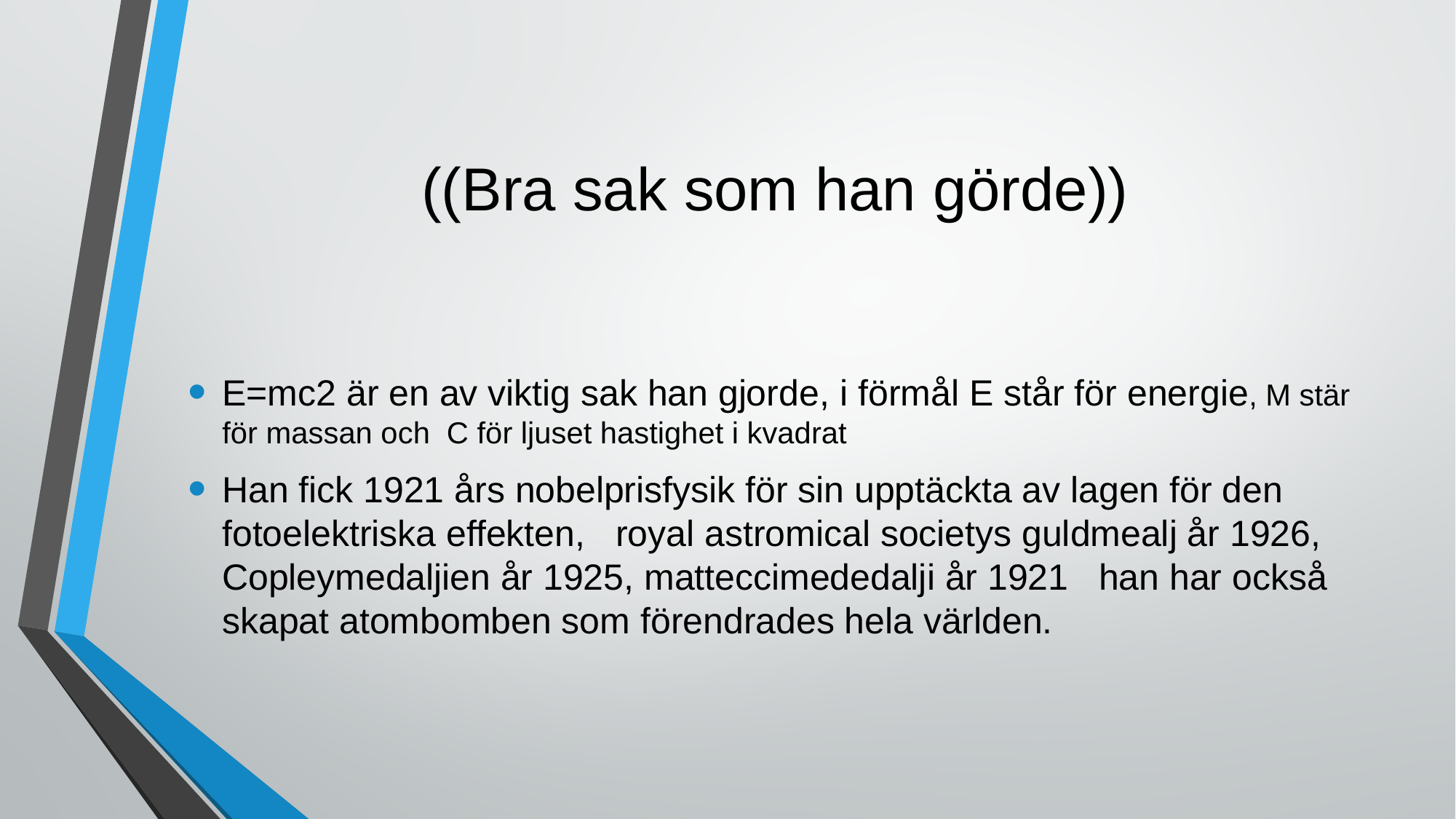

# ((Bra sak som han görde))
E=mc2 är en av viktig sak han gjorde, i förmål E står för energie, M stär för massan och  C för ljuset hastighet i kvadrat
Han fick 1921 års nobelprisfysik för sin upptäckta av lagen för den fotoelektriska effekten,   royal astromical societys guldmealj år 1926,  Copleymedaljien år 1925, matteccimededalji år 1921   han har också skapat atombomben som förendrades hela världen.